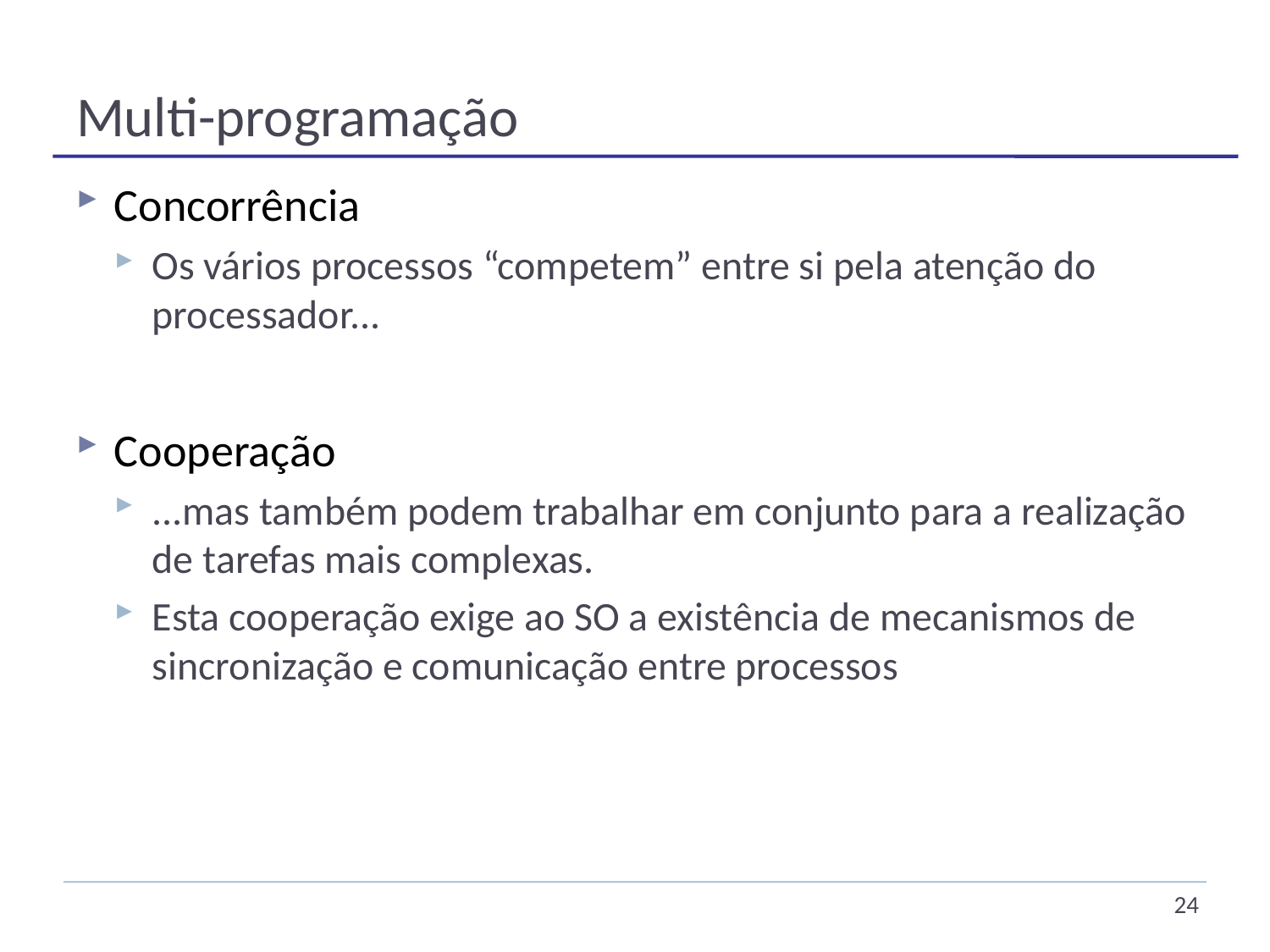

# Multi-programação
Concorrência
Os vários processos “competem” entre si pela atenção do processador...

Cooperação
...mas também podem trabalhar em conjunto para a realização de tarefas mais complexas.
Esta cooperação exige ao SO a existência de mecanismos de sincronização e comunicação entre processos
24